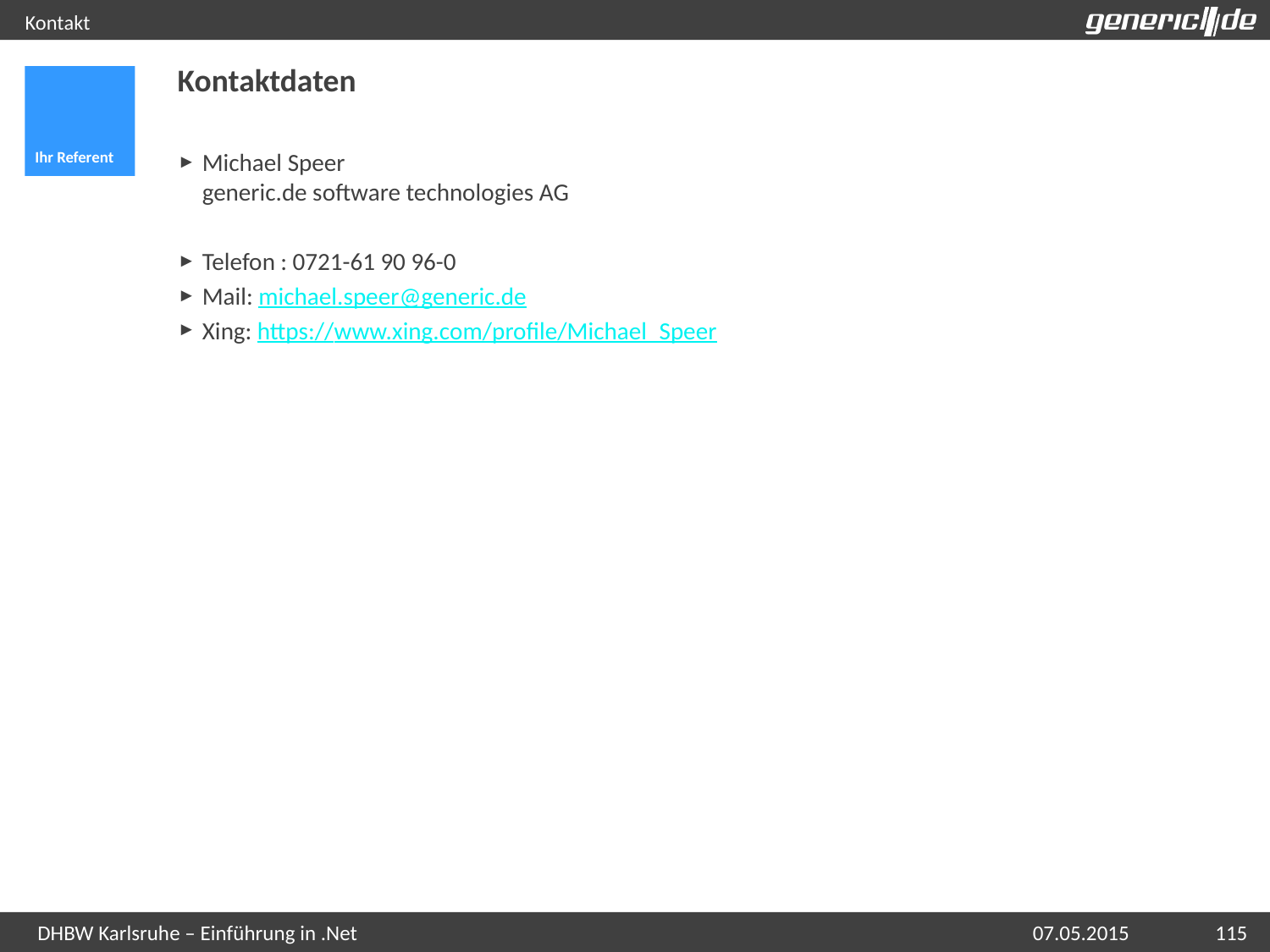

# Kontakt
Kontaktdaten
Ihr Referent

Michael Speer
generic.de software technologies AG

Telefon : 0721-61 90 96-0
Mail: michael.speer@generic.de
Xing: https://www.xing.com/profile/Michael_Speer

07.05.2015
115
DHBW Karlsruhe – Einführung in .Net